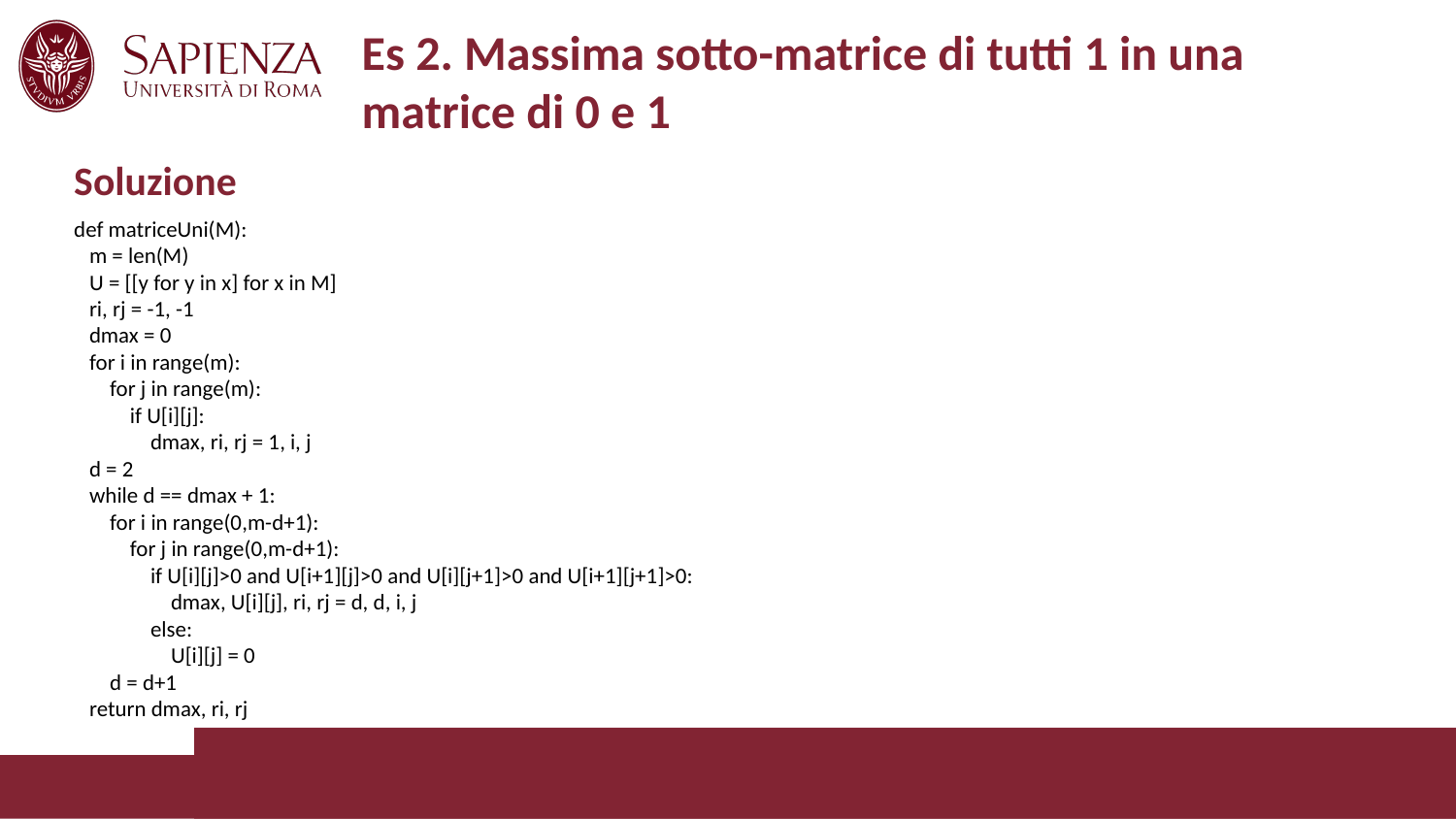

# Es 2. Massima sotto-matrice di tutti 1 in una matrice di 0 e 1
Soluzione
def matriceUni(M):
   m = len(M)
   U = [[y for y in x] for x in M]
   ri, rj = -1, -1
   dmax = 0
   for i in range(m):
       for j in range(m):
           if U[i][j]:
               dmax, ri, rj = 1, i, j
   d = 2
   while d == dmax + 1:
       for i in range(0,m-d+1):
           for j in range(0,m-d+1):
               if U[i][j]>0 and U[i+1][j]>0 and U[i][j+1]>0 and U[i+1][j+1]>0:
                   dmax, U[i][j], ri, rj = d, d, i, j
               else:
                   U[i][j] = 0
       d = d+1
   return dmax, ri, rj